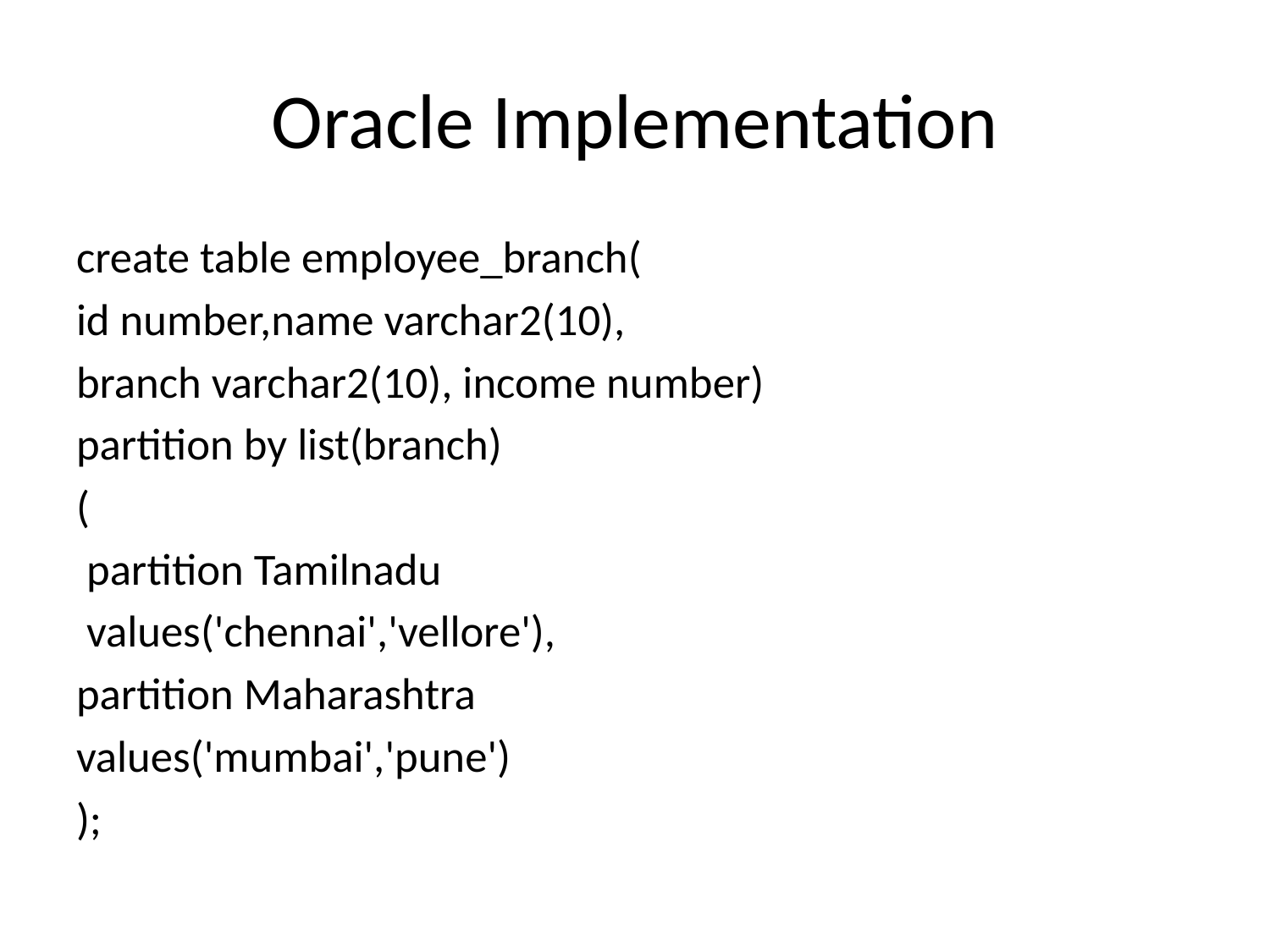

# Oracle Implementation
create table employee_branch(
id number,name varchar2(10),
branch varchar2(10), income number)
partition by list(branch)
(
 partition Tamilnadu
 values('chennai','vellore'),
partition Maharashtra
values('mumbai','pune')
);